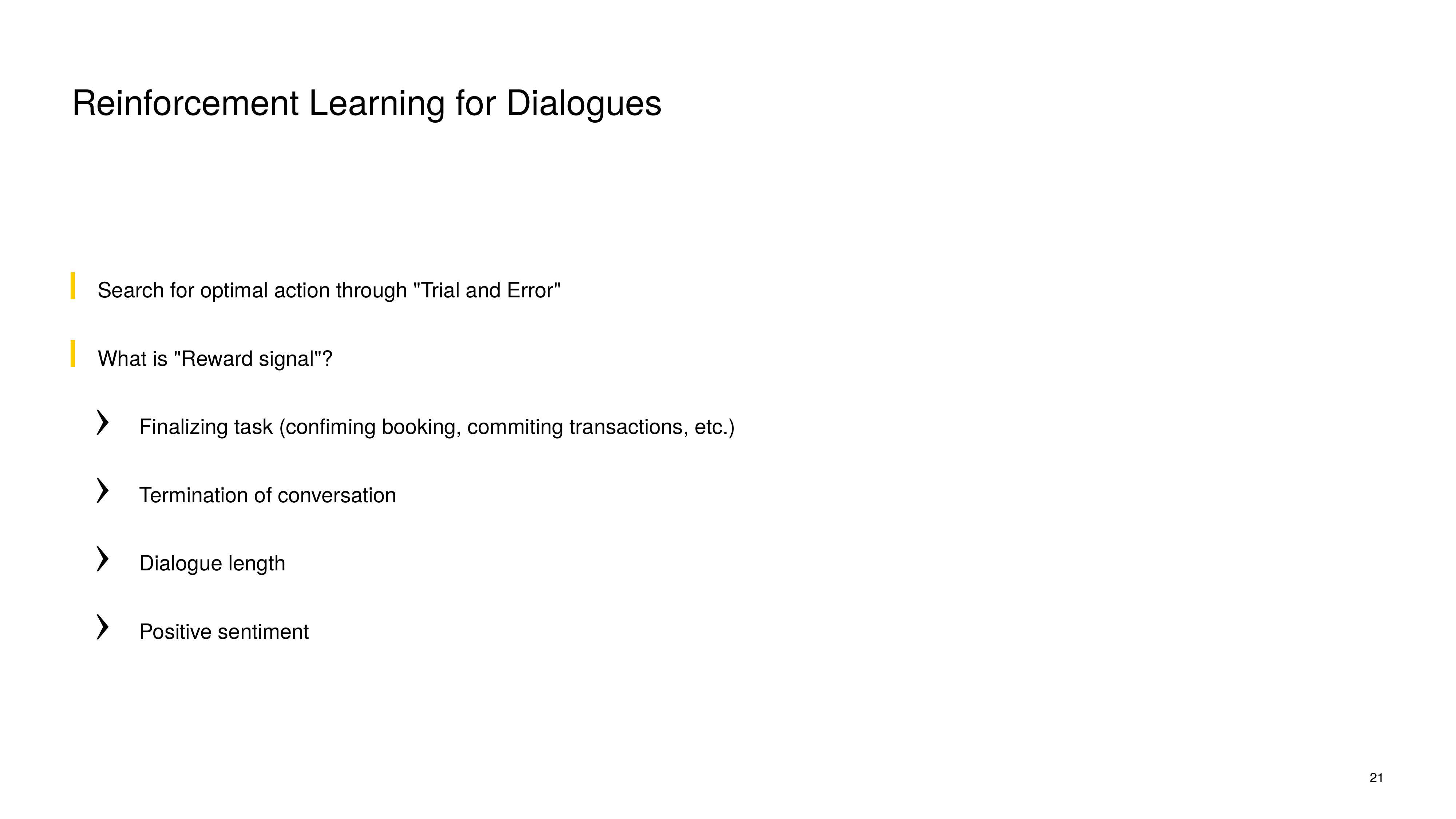

# Reinforcement Learning for Dialogues
Search for optimal action through "Trial and Error"
What is "Reward signal"?
Finalizing task (confiming booking, commiting transactions, etc.)
Termination of conversation
Dialogue length
Positive sentiment

21